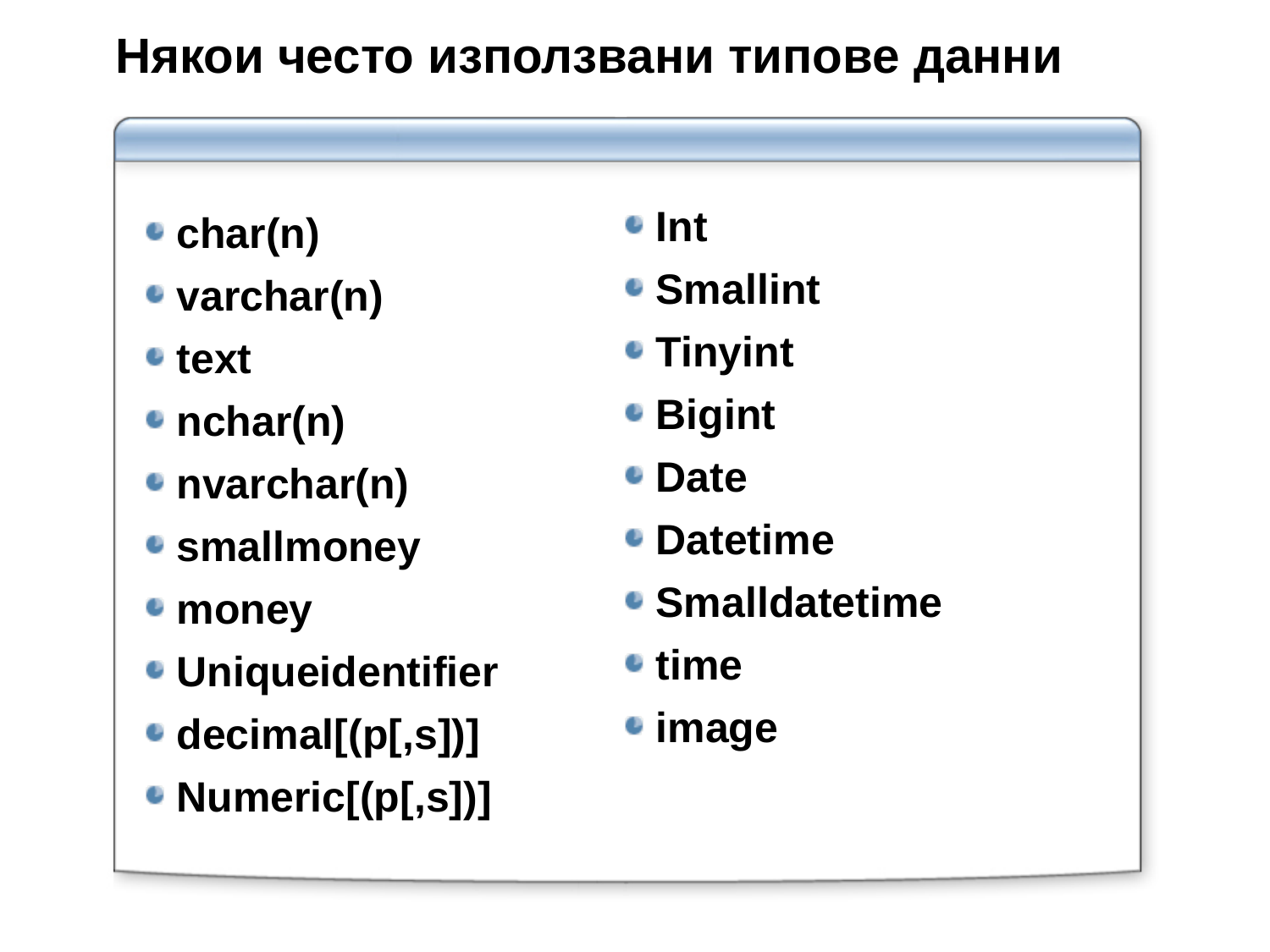

# Някои често използвани типове данни
Int
Smallint
Tinyint
Bigint
Date
Datetime
Smalldatetime
time
image
char(n)
varchar(n)
text
nchar(n)
nvarchar(n)
smallmoney
money
Uniqueidentifier
decimal[(p[,s])]
Numeric[(p[,s])]